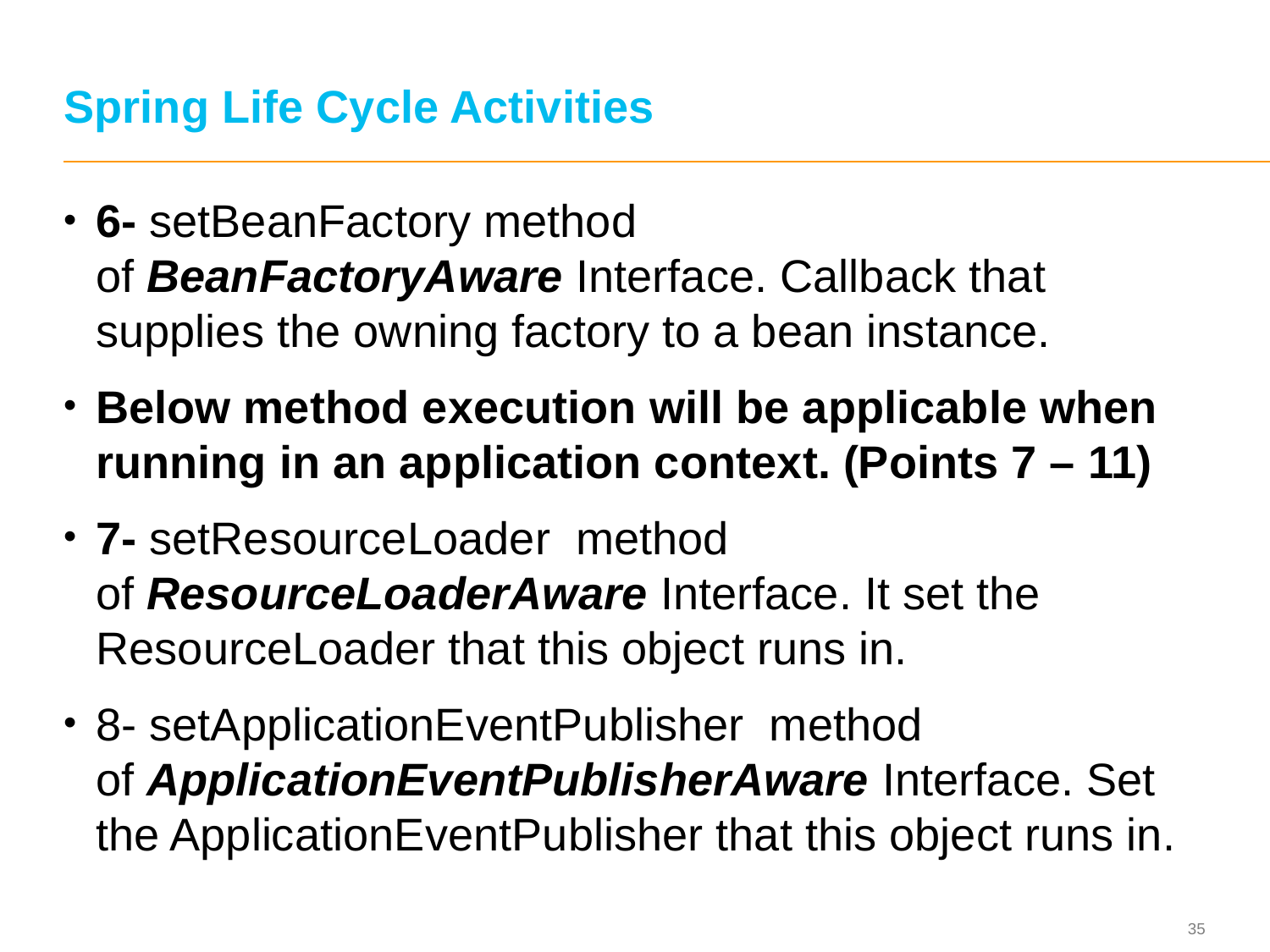

# Spring Life Cycle Activities
6- setBeanFactory method of BeanFactoryAware Interface. Callback that supplies the owning factory to a bean instance.
Below method execution will be applicable when running in an application context. (Points 7 – 11)
7- setResourceLoader  method of ResourceLoaderAware Interface. It set the ResourceLoader that this object runs in.
8- setApplicationEventPublisher  method of ApplicationEventPublisherAware Interface. Set the ApplicationEventPublisher that this object runs in.